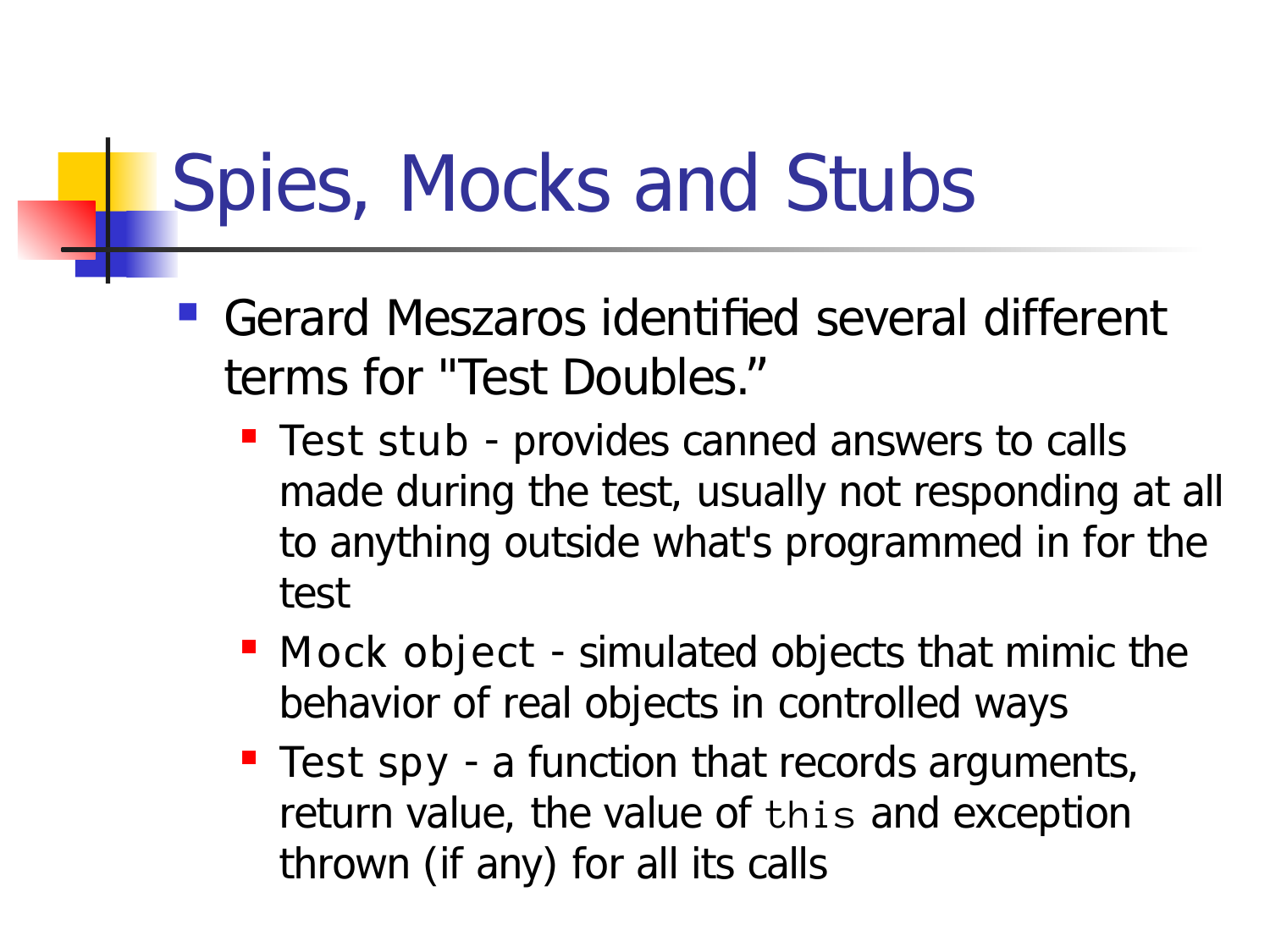

# Spies, Mocks and Stubs
Gerard Meszaros identified several different terms for "Test Doubles.”
Test stub - provides canned answers to calls made during the test, usually not responding at all to anything outside what's programmed in for the test
Mock object - simulated objects that mimic the behavior of real objects in controlled ways
Test spy - a function that records arguments, return value, the value of this and exception thrown (if any) for all its calls